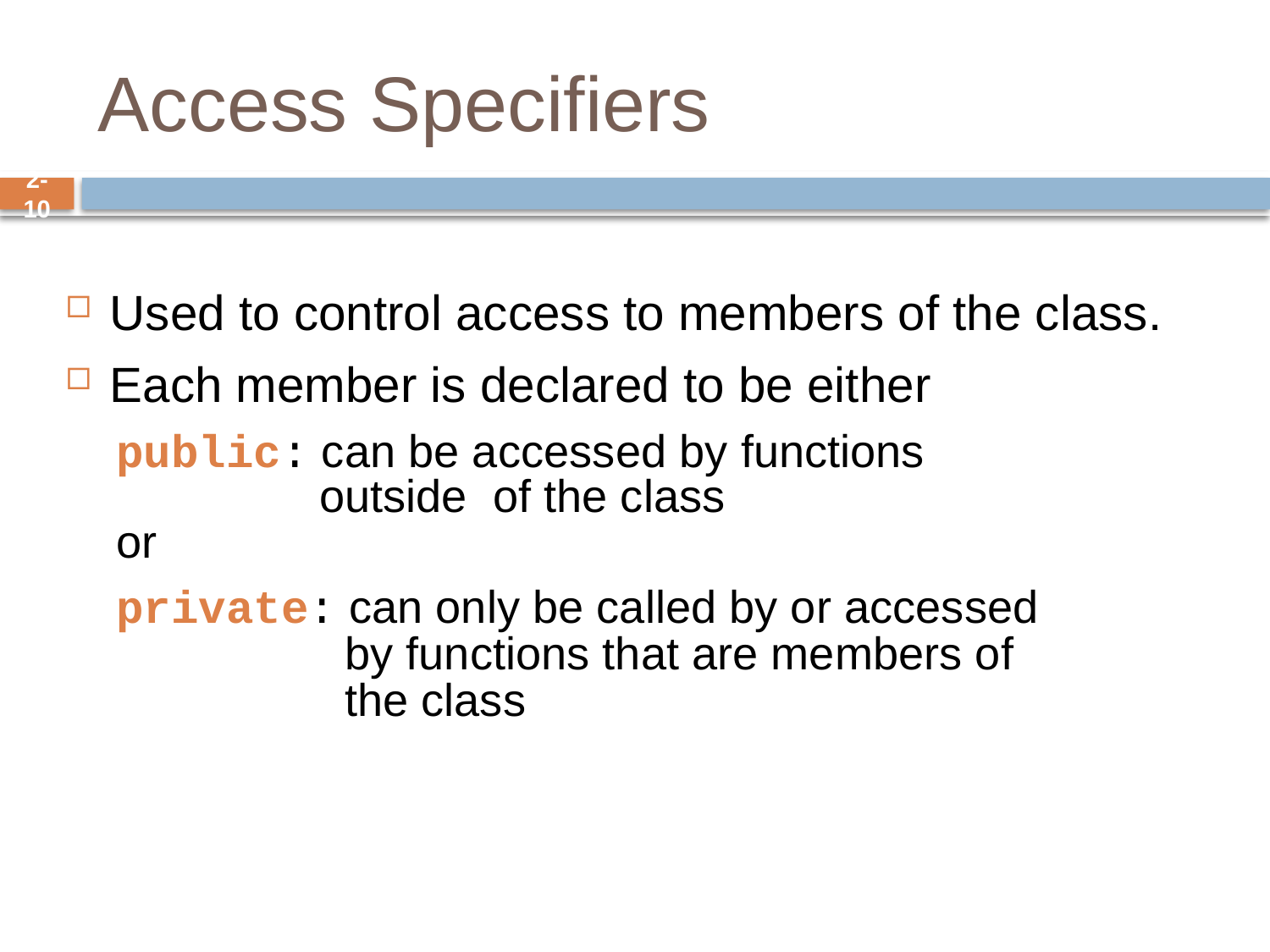

# Access Specifiers
Used to control access to members of the class.
Each member is declared to be either
public: can be accessed by functions
                outside  of the class
or
private: can only be called by or accessed
                  by functions that are members of
                  the class
2-10